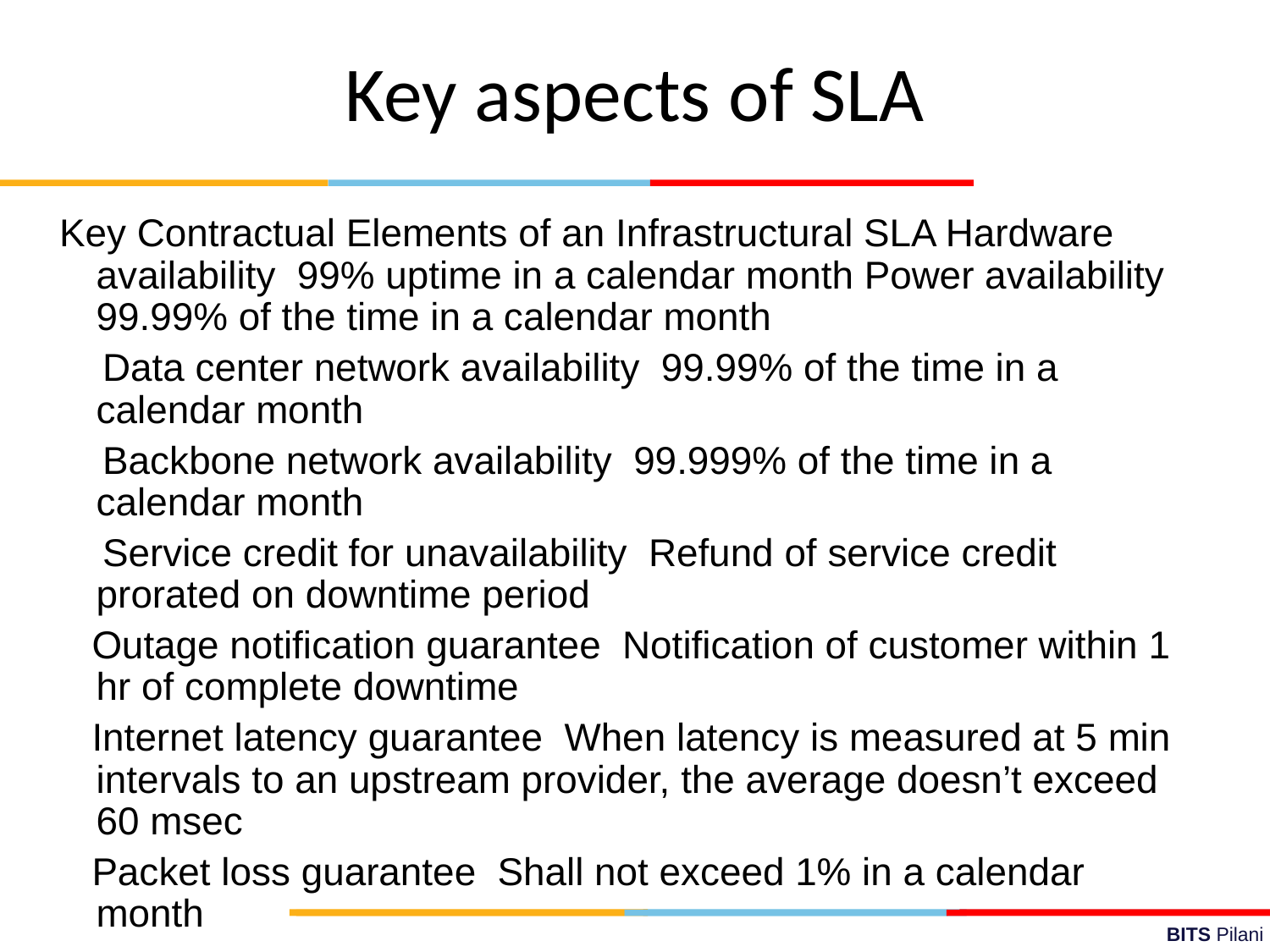

Key aspects of SLA
 Key Contractual Elements of an Infrastructural SLA Hardware availability  99% uptime in a calendar month Power availability  99.99% of the time in a calendar month
     Data center network availability  99.99% of the time in a calendar month
     Backbone network availability  99.999% of the time in a calendar month
     Service credit for unavailability  Refund of service credit prorated on downtime period
    Outage notiﬁcation guarantee  Notiﬁcation of customer within 1 hr of complete downtime
    Internet latency guarantee  When latency is measured at 5 min intervals to an upstream provider, the average doesn’t exceed 60 msec
    Packet loss guarantee  Shall not exceed 1% in a calendar month